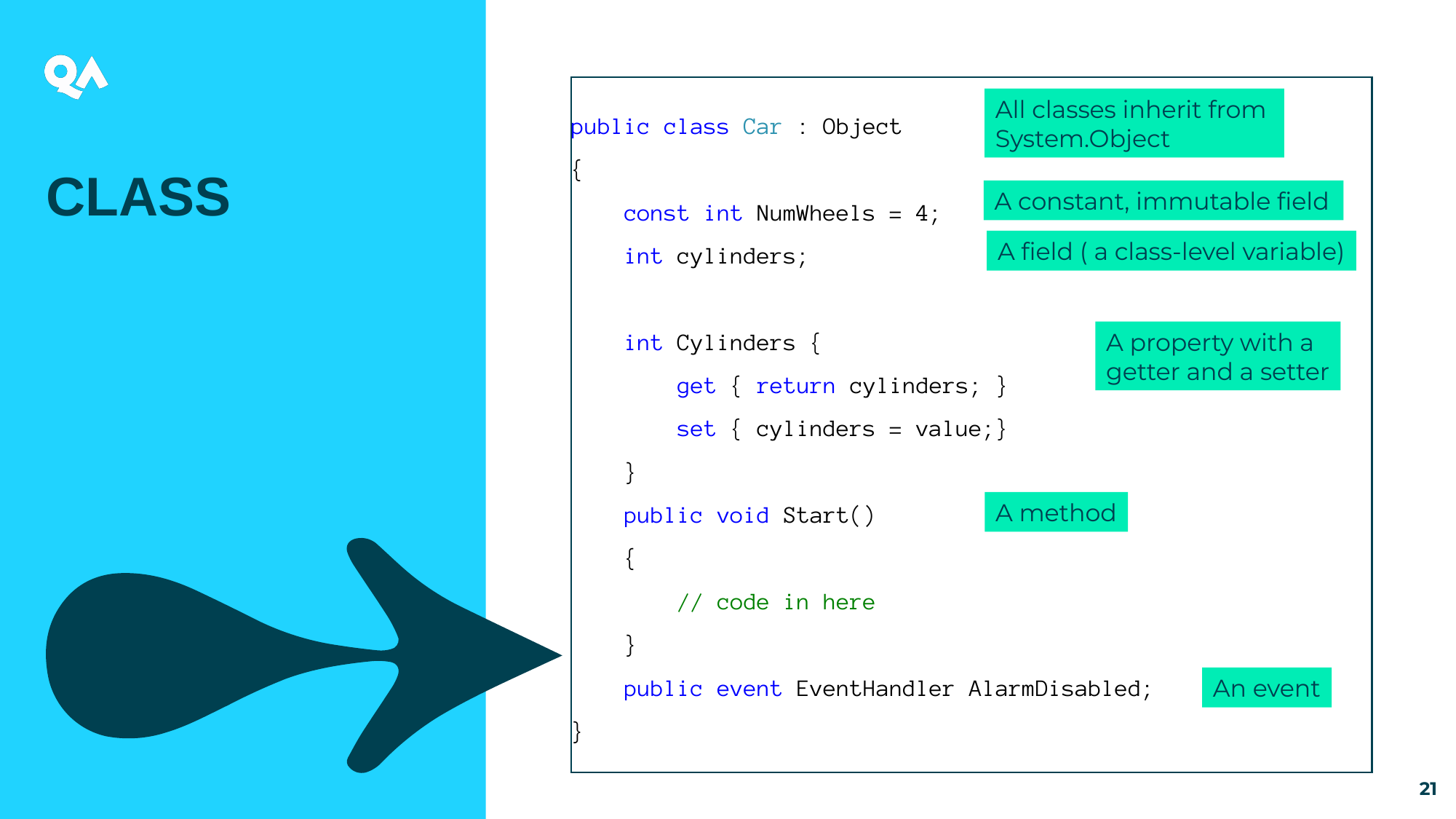

public class Car : Object
{
    const int NumWheels = 4;
    int cylinders;

    int Cylinders {
        get { return cylinders; }
        set { cylinders = value;}
    }
    public void Start()
    {
        // code in here
    }
    public event EventHandler AlarmDisabled;
}
All classes inherit from
System.Object
Class
A constant, immutable field
A field ( a class-level variable)
A property with a
getter and a setter
A method
An event
21